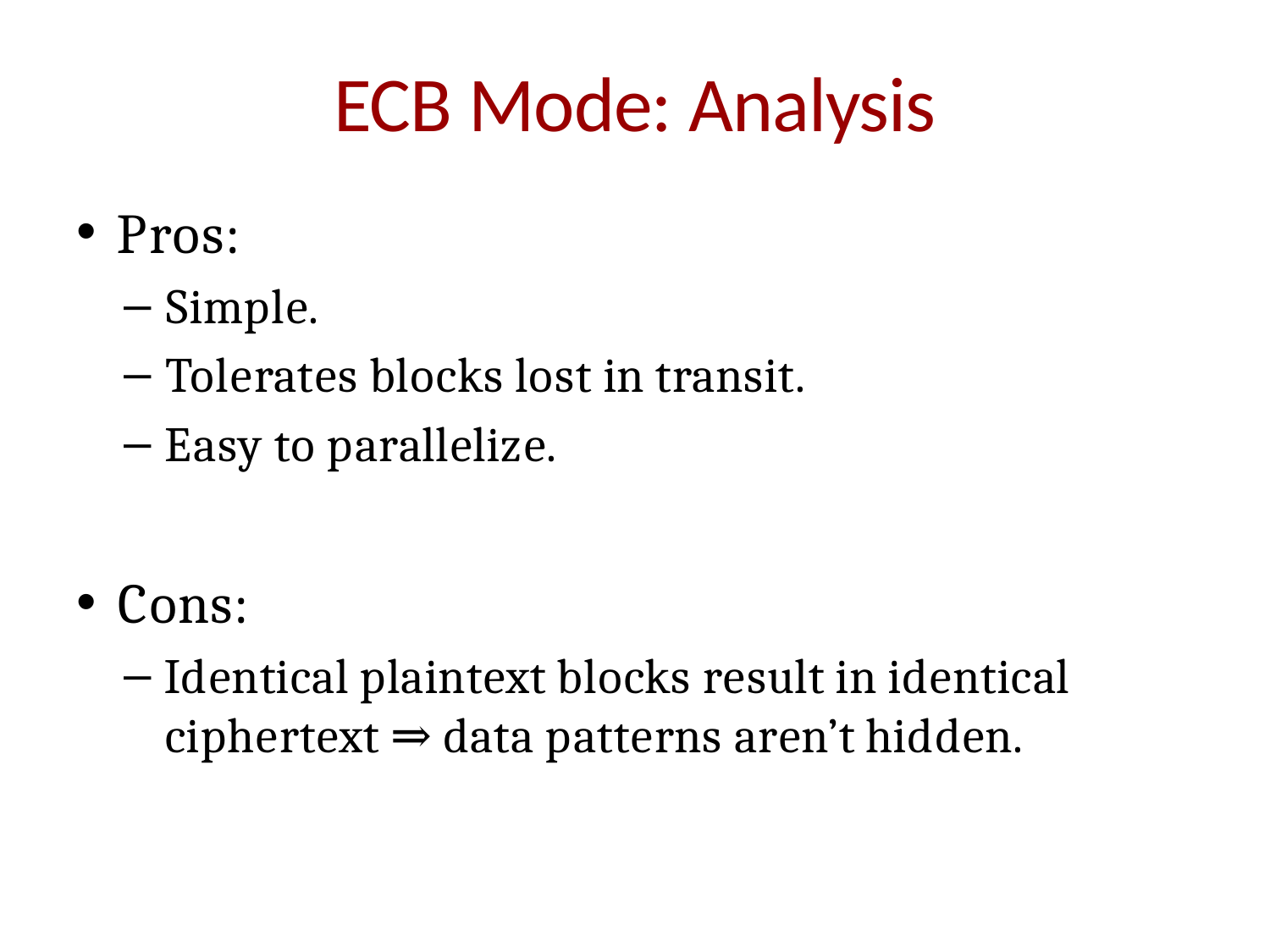

# ECB Mode: Analysis
Pros:
Simple.
Tolerates blocks lost in transit.
Easy to parallelize.

Cons:
Identical plaintext blocks result in identical ciphertext ⇒ data patterns aren’t hidden.

35